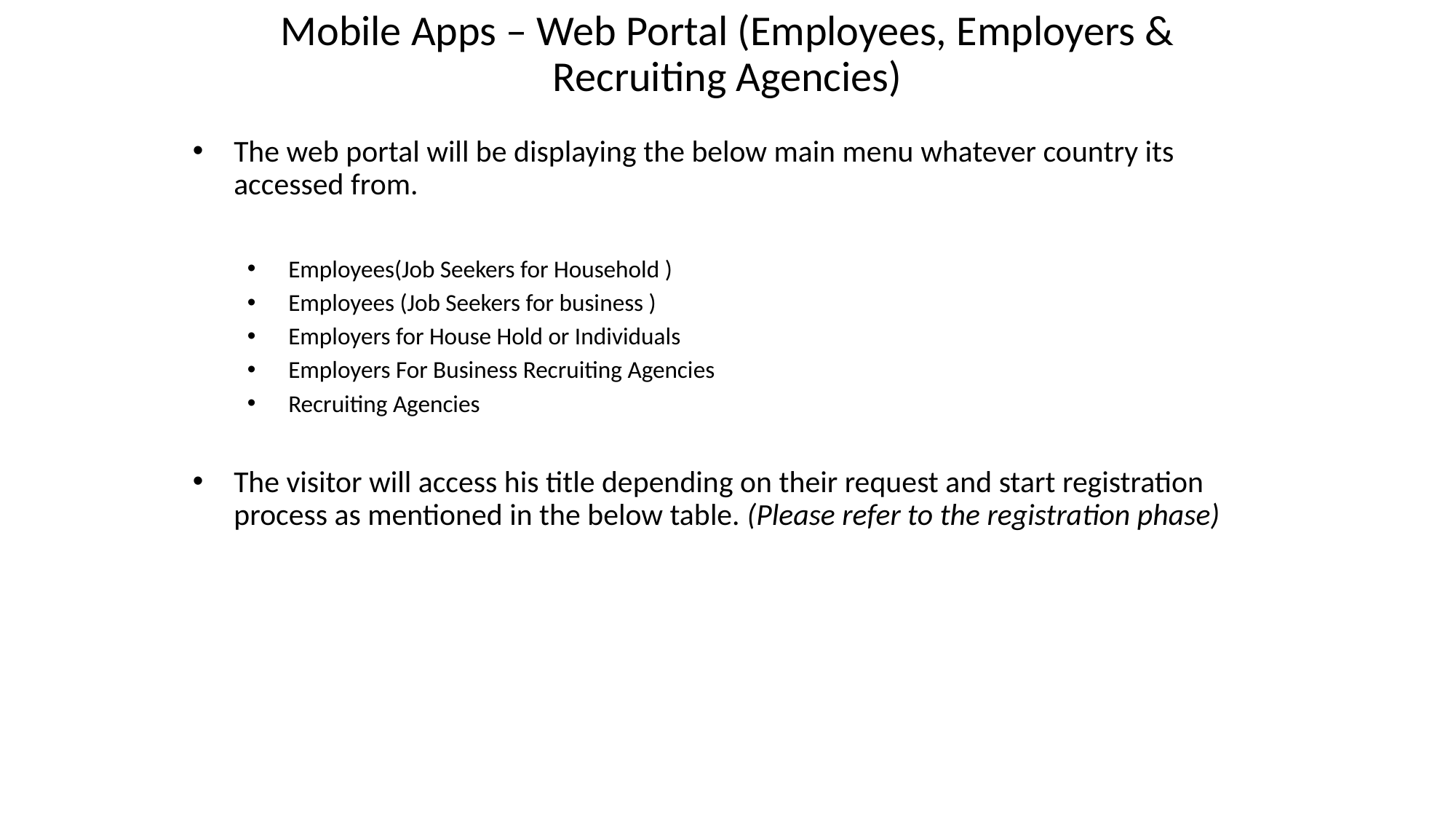

# Mobile Apps – Web Portal (Employees, Employers & Recruiting Agencies)
The web portal will be displaying the below main menu whatever country its accessed from.

Employees(Job Seekers for Household )
Employees (Job Seekers for business )
Employers for House Hold or Individuals
Employers For Business Recruiting Agencies
Recruiting Agencies

The visitor will access his title depending on their request and start registration process as mentioned in the below table. (Please refer to the registration phase)